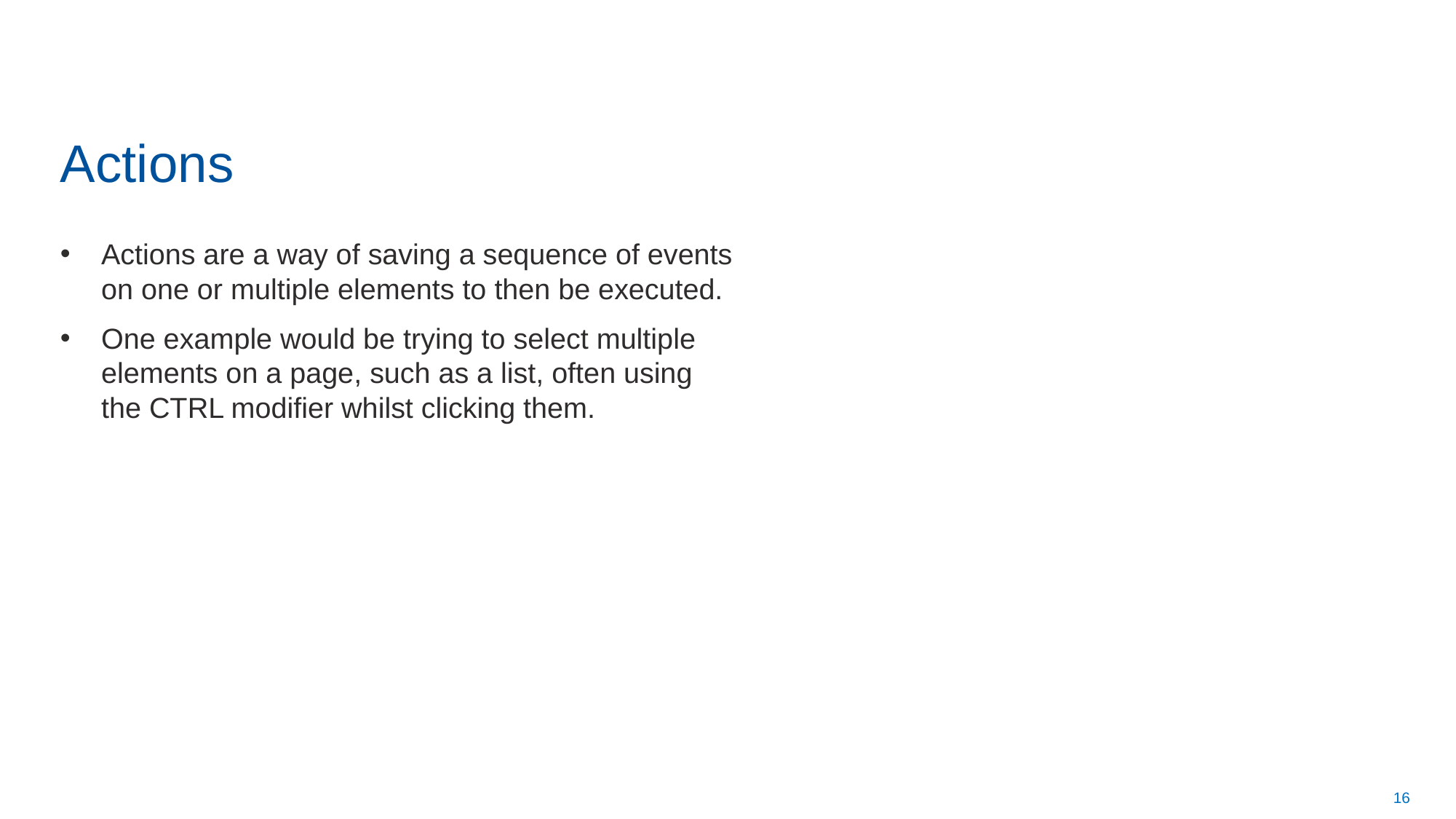

# Actions
Actions are a way of saving a sequence of events on one or multiple elements to then be executed.
One example would be trying to select multiple elements on a page, such as a list, often using the CTRL modifier whilst clicking them.